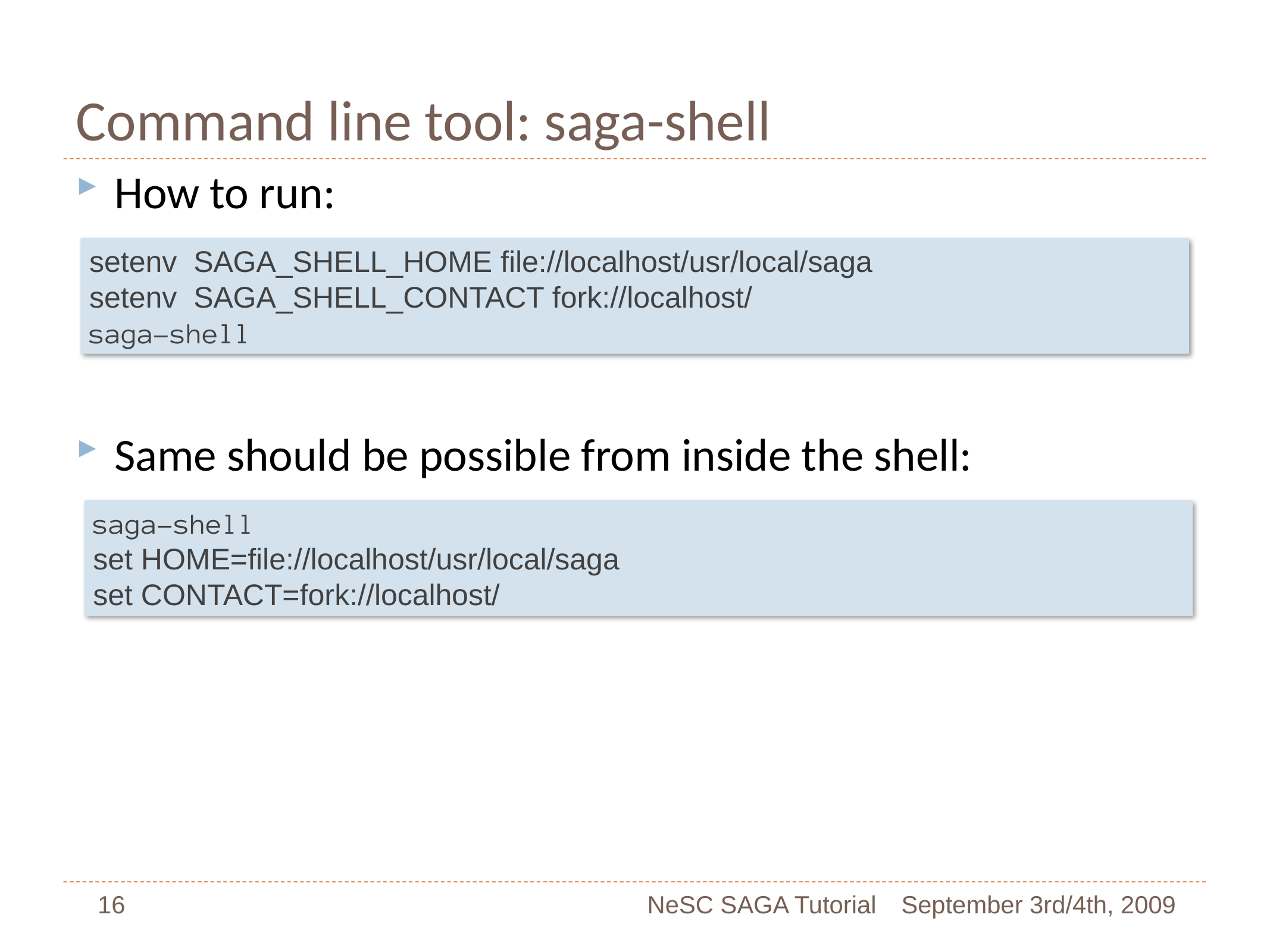

# Command line tool: saga-shell
How to run:

Same should be possible from inside the shell:

setenv  SAGA_SHELL_HOME file://localhost/usr/local/saga
setenv  SAGA_SHELL_CONTACT fork://localhost/
saga-shell
saga-shell
set HOME=file://localhost/usr/local/saga
set CONTACT=fork://localhost/
16
NeSC SAGA Tutorial
September 3rd/4th, 2009